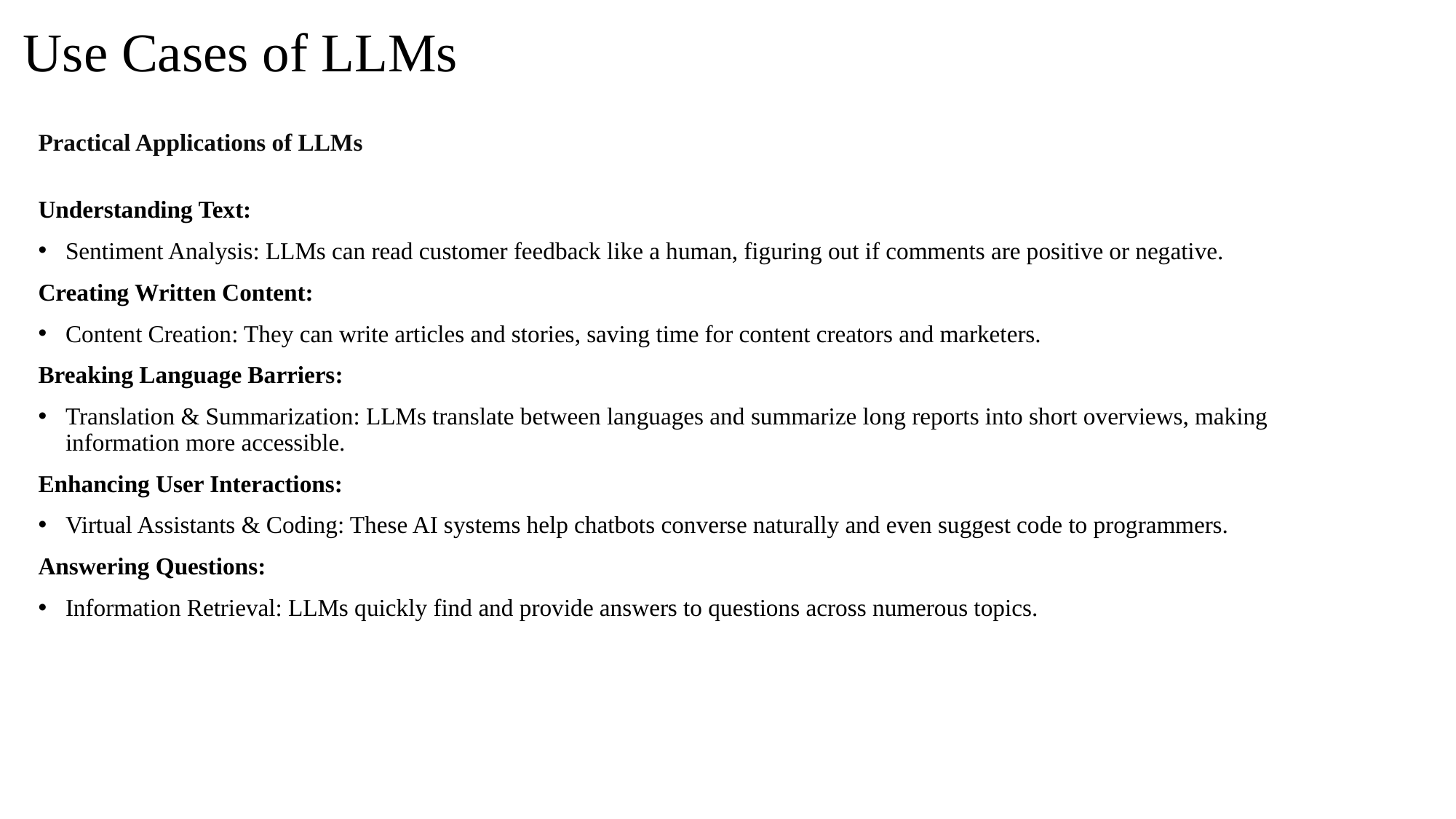

# Use Cases of LLMs
Practical Applications of LLMs
Understanding Text:
Sentiment Analysis: LLMs can read customer feedback like a human, figuring out if comments are positive or negative.
Creating Written Content:
Content Creation: They can write articles and stories, saving time for content creators and marketers.
Breaking Language Barriers:
Translation & Summarization: LLMs translate between languages and summarize long reports into short overviews, making information more accessible.
Enhancing User Interactions:
Virtual Assistants & Coding: These AI systems help chatbots converse naturally and even suggest code to programmers.
Answering Questions:
Information Retrieval: LLMs quickly find and provide answers to questions across numerous topics.